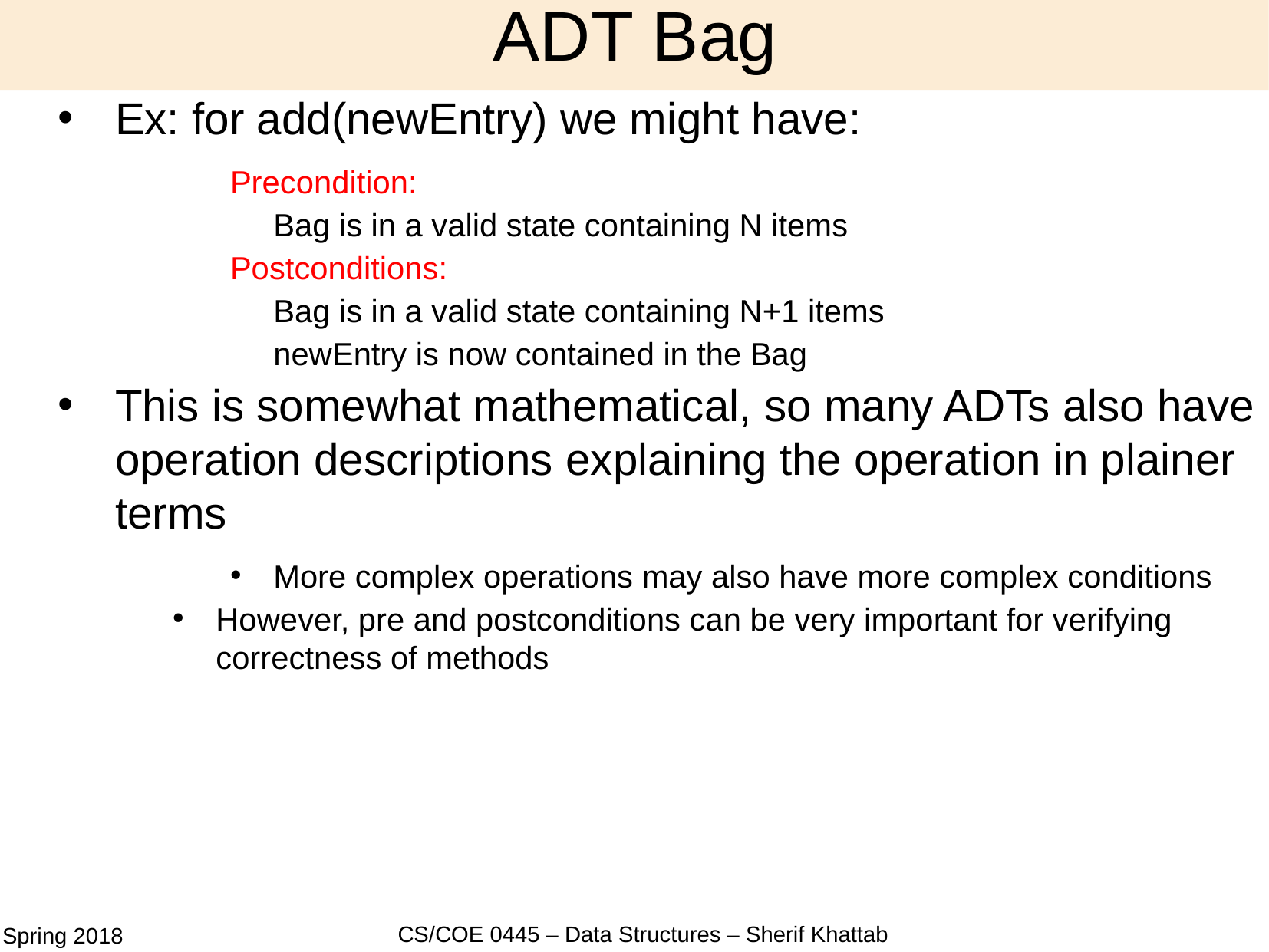

# ADT Bag
Ex: for add(newEntry) we might have:
Precondition:
	Bag is in a valid state containing N items
Postconditions:
	Bag is in a valid state containing N+1 items
	newEntry is now contained in the Bag
This is somewhat mathematical, so many ADTs also have operation descriptions explaining the operation in plainer terms
More complex operations may also have more complex conditions
However, pre and postconditions can be very important for verifying correctness of methods
8
CS/COE 0445 – Data Structures – Sherif Khattab
Spring 2018